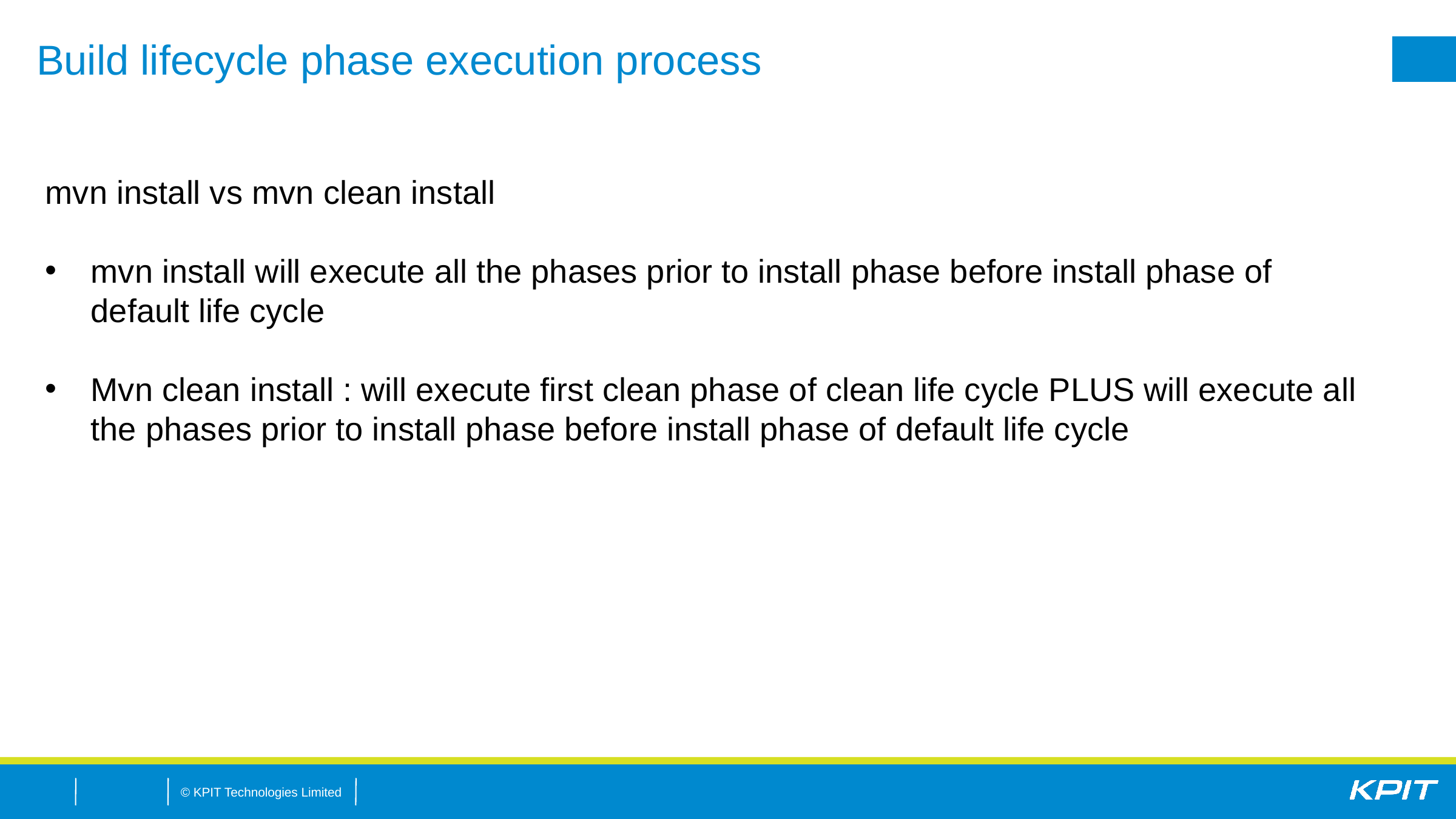

Build lifecycle phase execution process
mvn install vs mvn clean install

mvn install will execute all the phases prior to install phase before install phase of default life cycle

Mvn clean install : will execute first clean phase of clean life cycle PLUS will execute all the phases prior to install phase before install phase of default life cycle